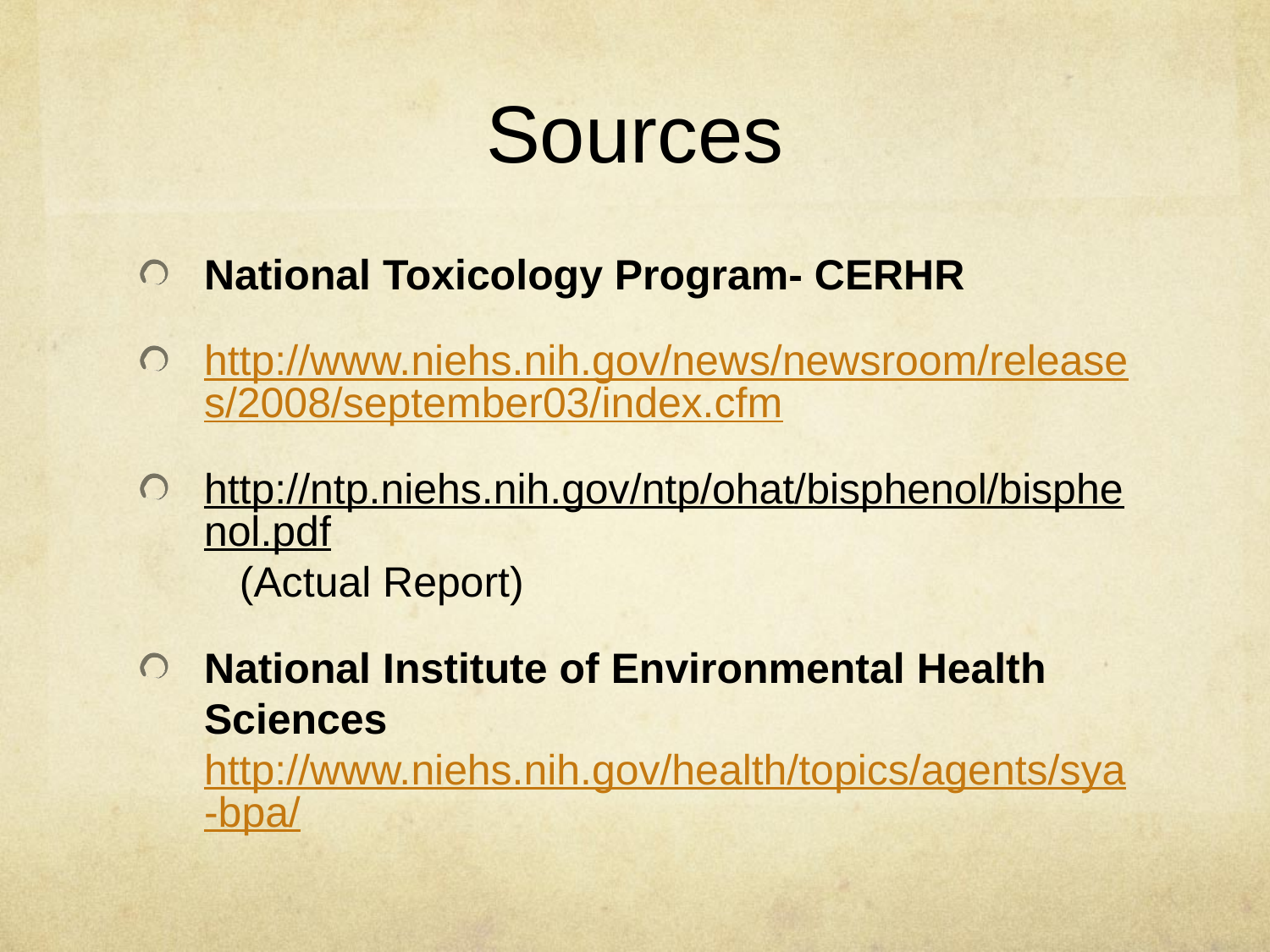

# Sources
National Toxicology Program- CERHR
http://www.niehs.nih.gov/news/newsroom/releases/2008/september03/index.cfm
http://ntp.niehs.nih.gov/ntp/ohat/bisphenol/bisphenol.pdf   (Actual Report)
National Institute of Environmental Health Sciences http://www.niehs.nih.gov/health/topics/agents/sya-bpa/